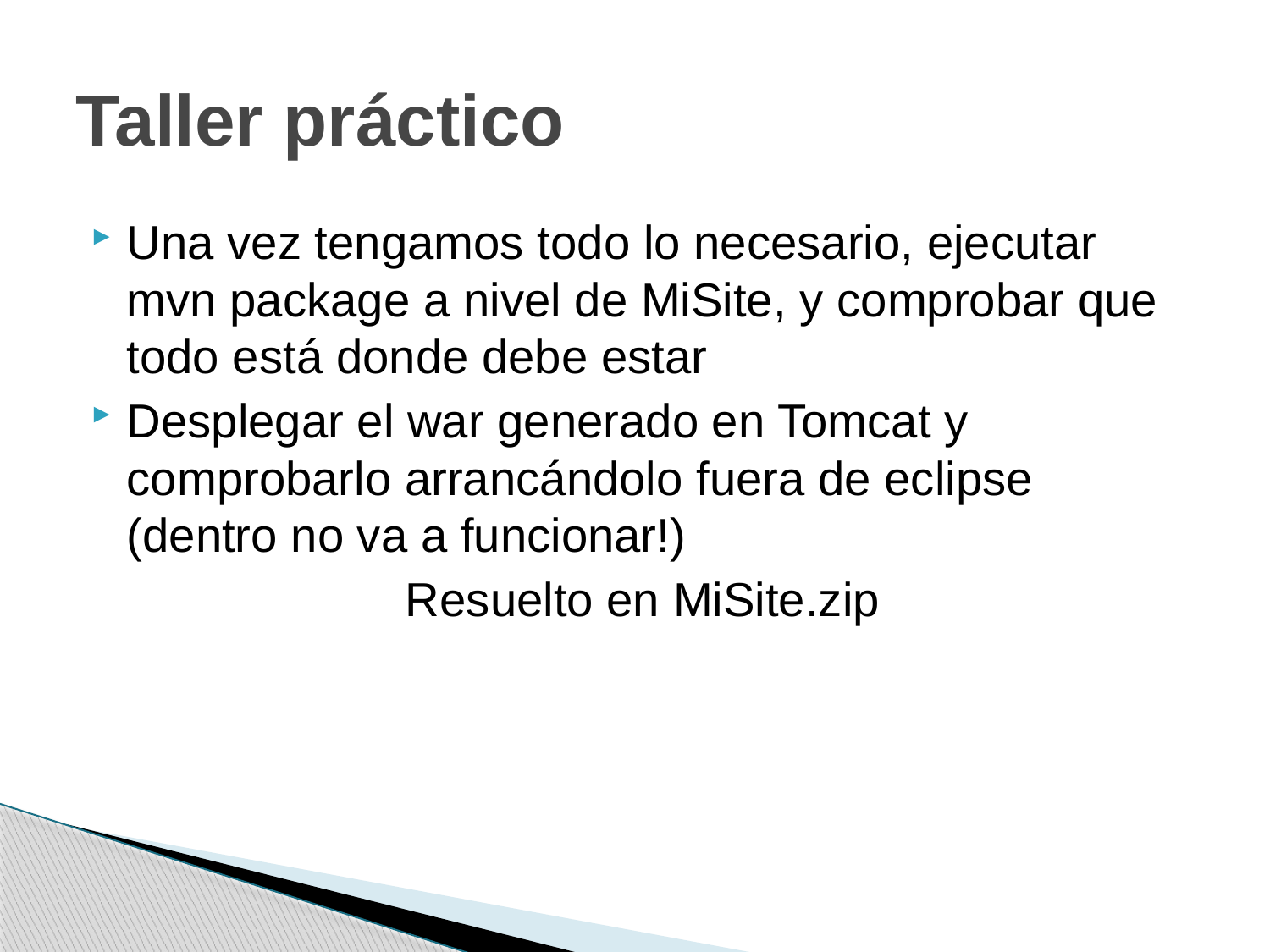

# Taller práctico
Una vez tengamos todo lo necesario, ejecutar mvn package a nivel de MiSite, y comprobar que todo está donde debe estar
Desplegar el war generado en Tomcat y comprobarlo arrancándolo fuera de eclipse (dentro no va a funcionar!)
Resuelto en MiSite.zip